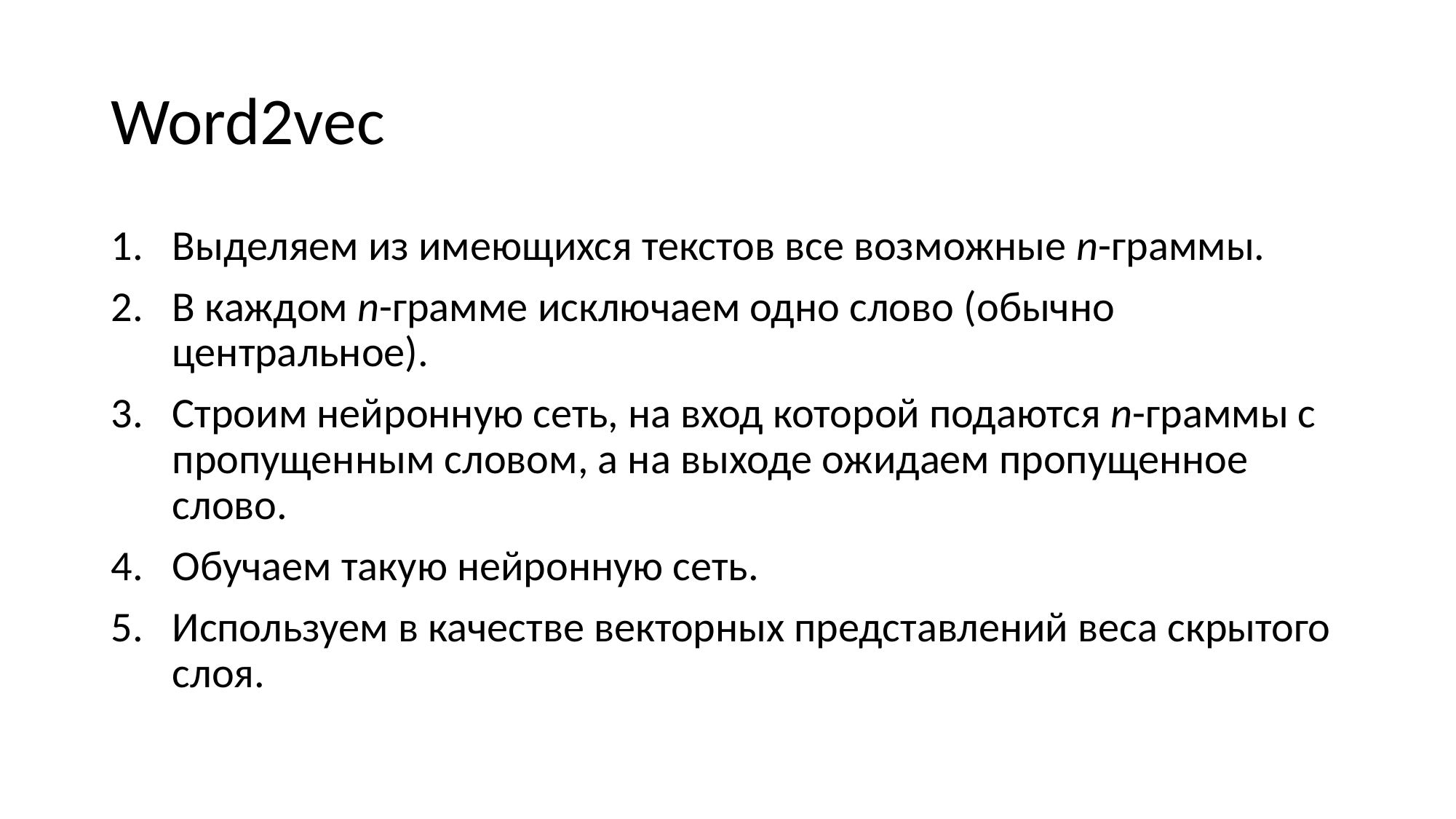

# Word2vec
Выделяем из имеющихся текстов все возможные n-граммы.
В каждом n-грамме исключаем одно слово (обычно центральное).
Строим нейронную сеть, на вход которой подаются n-граммы с пропущенным словом, а на выходе ожидаем пропущенное слово.
Обучаем такую нейронную сеть.
Используем в качестве векторных представлений веса скрытого слоя.